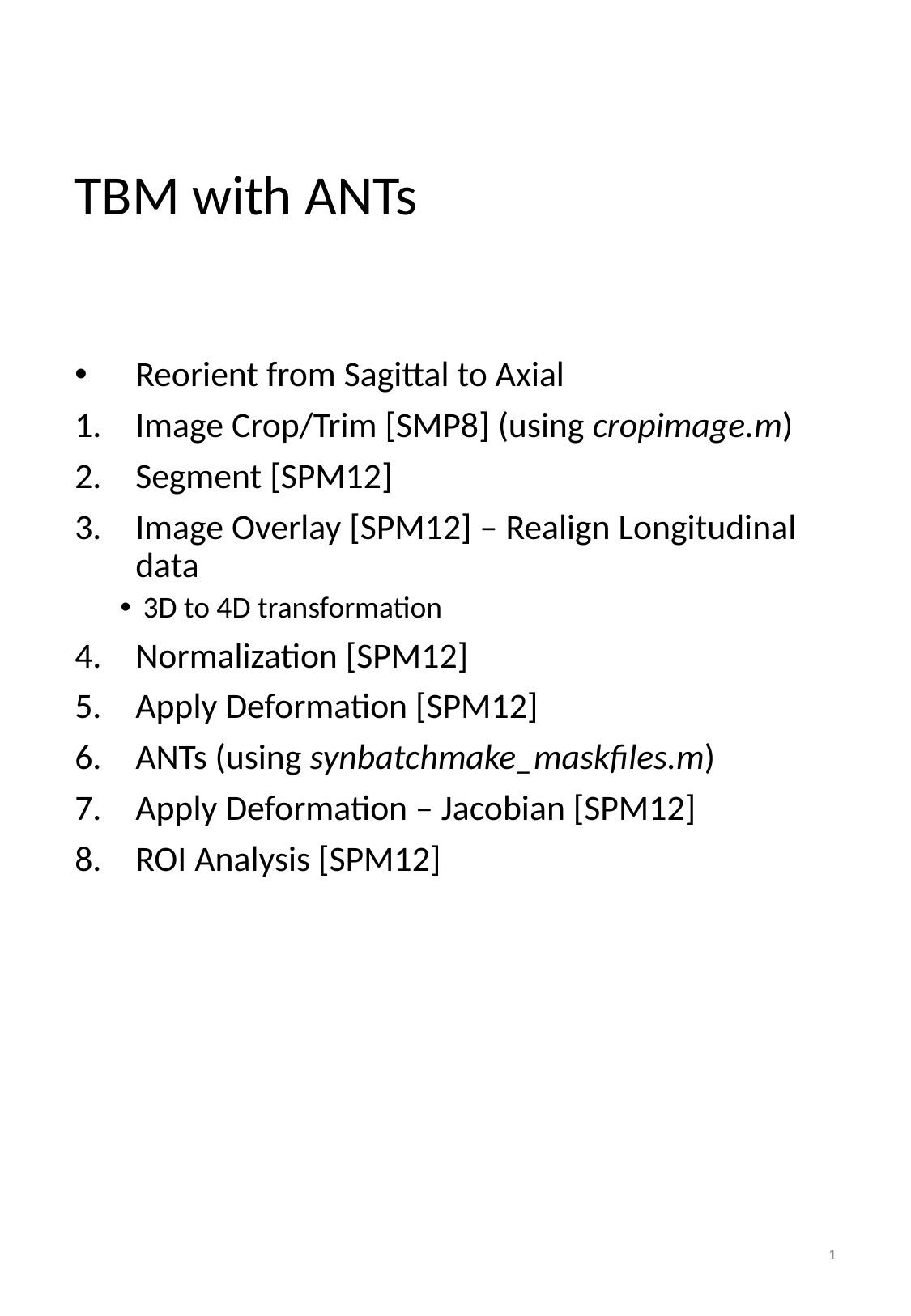

# TBM with ANTs
Reorient from Sagittal to Axial
Image Crop/Trim [SMP8] (using cropimage.m)
Segment [SPM12]
Image Overlay [SPM12] – Realign Longitudinal data
3D to 4D transformation
Normalization [SPM12]
Apply Deformation [SPM12]
ANTs (using synbatchmake_maskfiles.m)
Apply Deformation – Jacobian [SPM12]
ROI Analysis [SPM12]

1